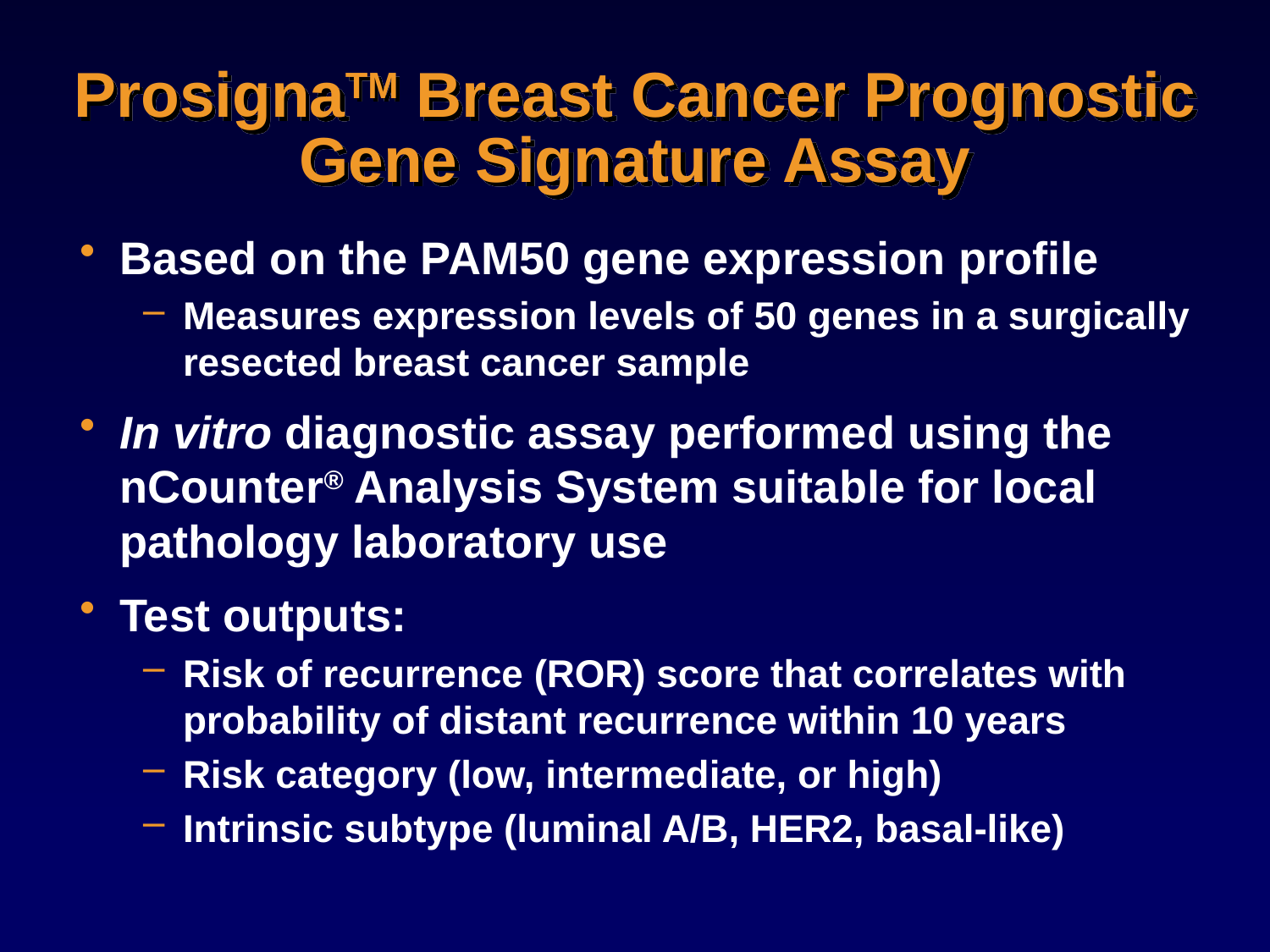

# ProsignaTM Breast Cancer Prognostic Gene Signature Assay
Based on the PAM50 gene expression profile
Measures expression levels of 50 genes in a surgically resected breast cancer sample
In vitro diagnostic assay performed using the nCounter® Analysis System suitable for local pathology laboratory use
Test outputs:
Risk of recurrence (ROR) score that correlates with probability of distant recurrence within 10 years
Risk category (low, intermediate, or high)
Intrinsic subtype (luminal A/B, HER2, basal-like)